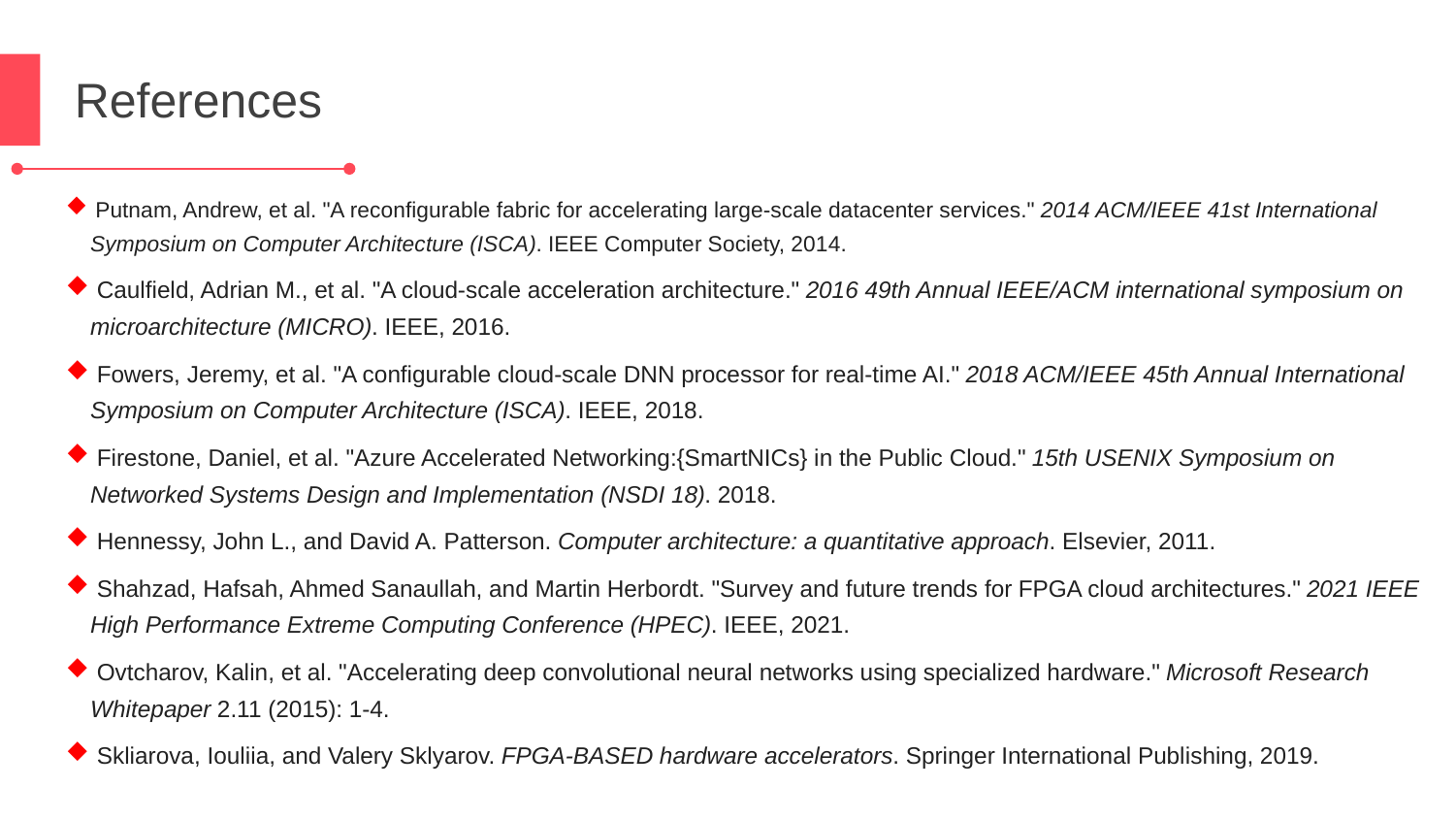

References
 Putnam, Andrew, et al. "A reconfigurable fabric for accelerating large-scale datacenter services." 2014 ACM/IEEE 41st International Symposium on Computer Architecture (ISCA). IEEE Computer Society, 2014.
 Caulfield, Adrian M., et al. "A cloud-scale acceleration architecture." 2016 49th Annual IEEE/ACM international symposium on microarchitecture (MICRO). IEEE, 2016.
 Fowers, Jeremy, et al. "A configurable cloud-scale DNN processor for real-time AI." 2018 ACM/IEEE 45th Annual International Symposium on Computer Architecture (ISCA). IEEE, 2018.
 Firestone, Daniel, et al. "Azure Accelerated Networking:{SmartNICs} in the Public Cloud." 15th USENIX Symposium on Networked Systems Design and Implementation (NSDI 18). 2018.
 Hennessy, John L., and David A. Patterson. Computer architecture: a quantitative approach. Elsevier, 2011.
 Shahzad, Hafsah, Ahmed Sanaullah, and Martin Herbordt. "Survey and future trends for FPGA cloud architectures." 2021 IEEE High Performance Extreme Computing Conference (HPEC). IEEE, 2021.
 Ovtcharov, Kalin, et al. "Accelerating deep convolutional neural networks using specialized hardware." Microsoft Research Whitepaper 2.11 (2015): 1-4.
 Skliarova, Iouliia, and Valery Sklyarov. FPGA-BASED hardware accelerators. Springer International Publishing, 2019.